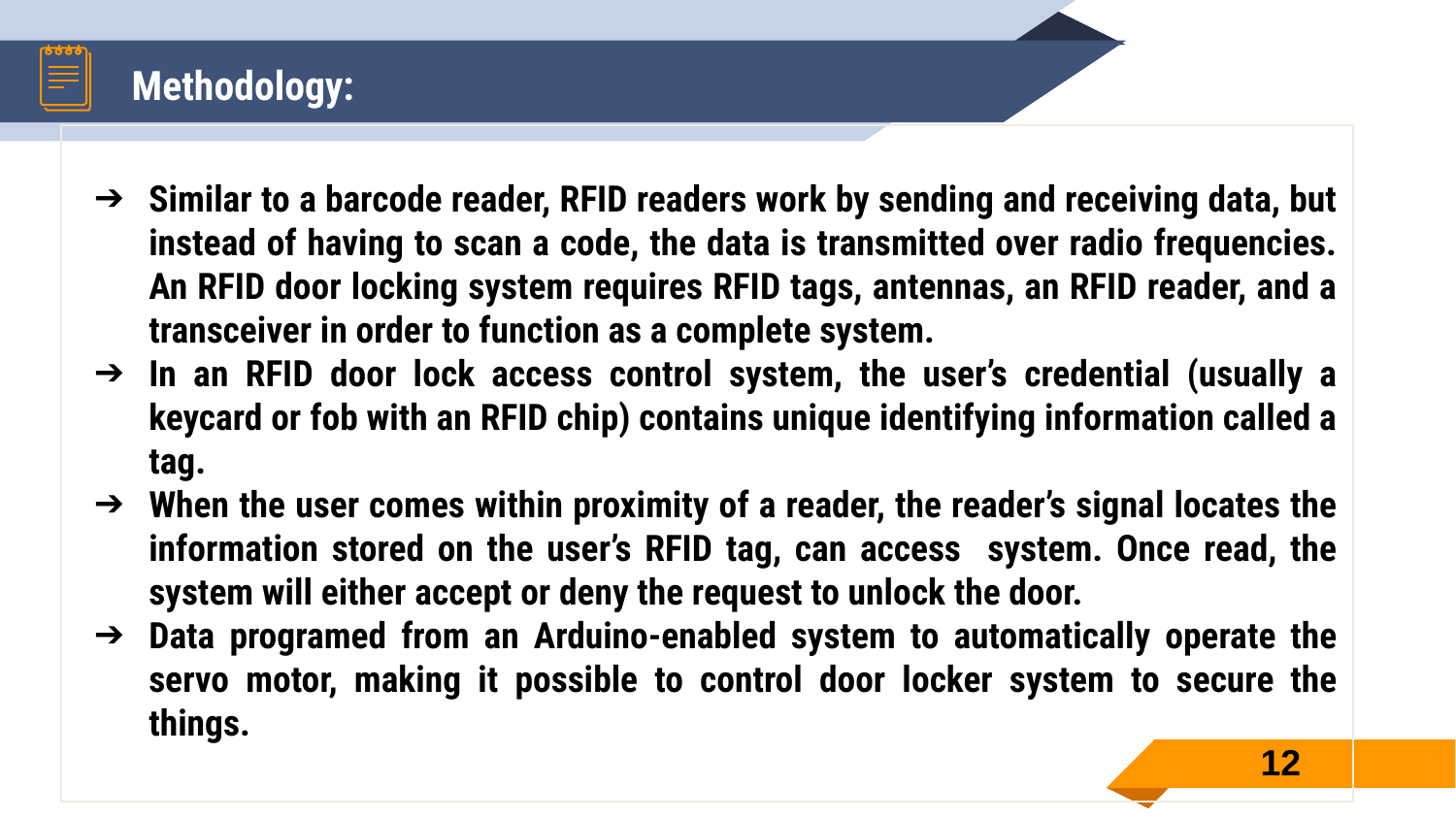

# Methodology:

Similar to a barcode reader, RFID readers work by sending and receiving data, but instead of having to scan a code, the data is transmitted over radio frequencies. An RFID door locking system requires RFID tags, antennas, an RFID reader, and a transceiver in order to function as a complete system.
In an RFID door lock access control system, the user’s credential (usually a keycard or fob with an RFID chip) contains unique identifying information called a tag.
When the user comes within proximity of a reader, the reader’s signal locates the information stored on the user’s RFID tag, can access  system. Once read, the system will either accept or deny the request to unlock the door.
Data programed from an Arduino-enabled system to automatically operate the servo motor, making it possible to control door locker system to secure the things.

12